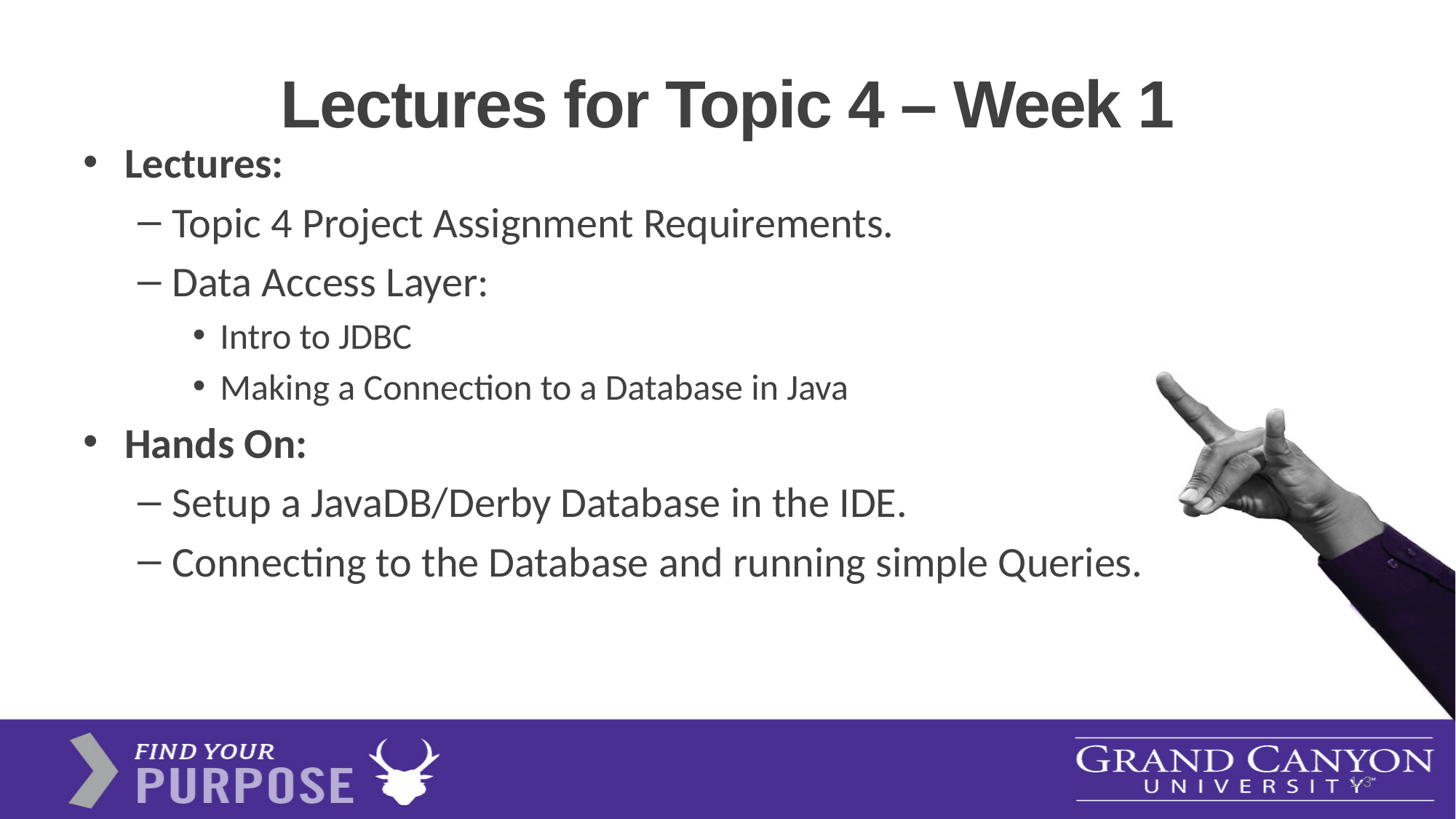

# Lectures for Topic 4 – Week 1
Lectures:
Topic 4 Project Assignment Requirements.
Data Access Layer:
Intro to JDBC
Making a Connection to a Database in Java
Hands On:
Setup a JavaDB/Derby Database in the IDE.
Connecting to the Database and running simple Queries.

1-3